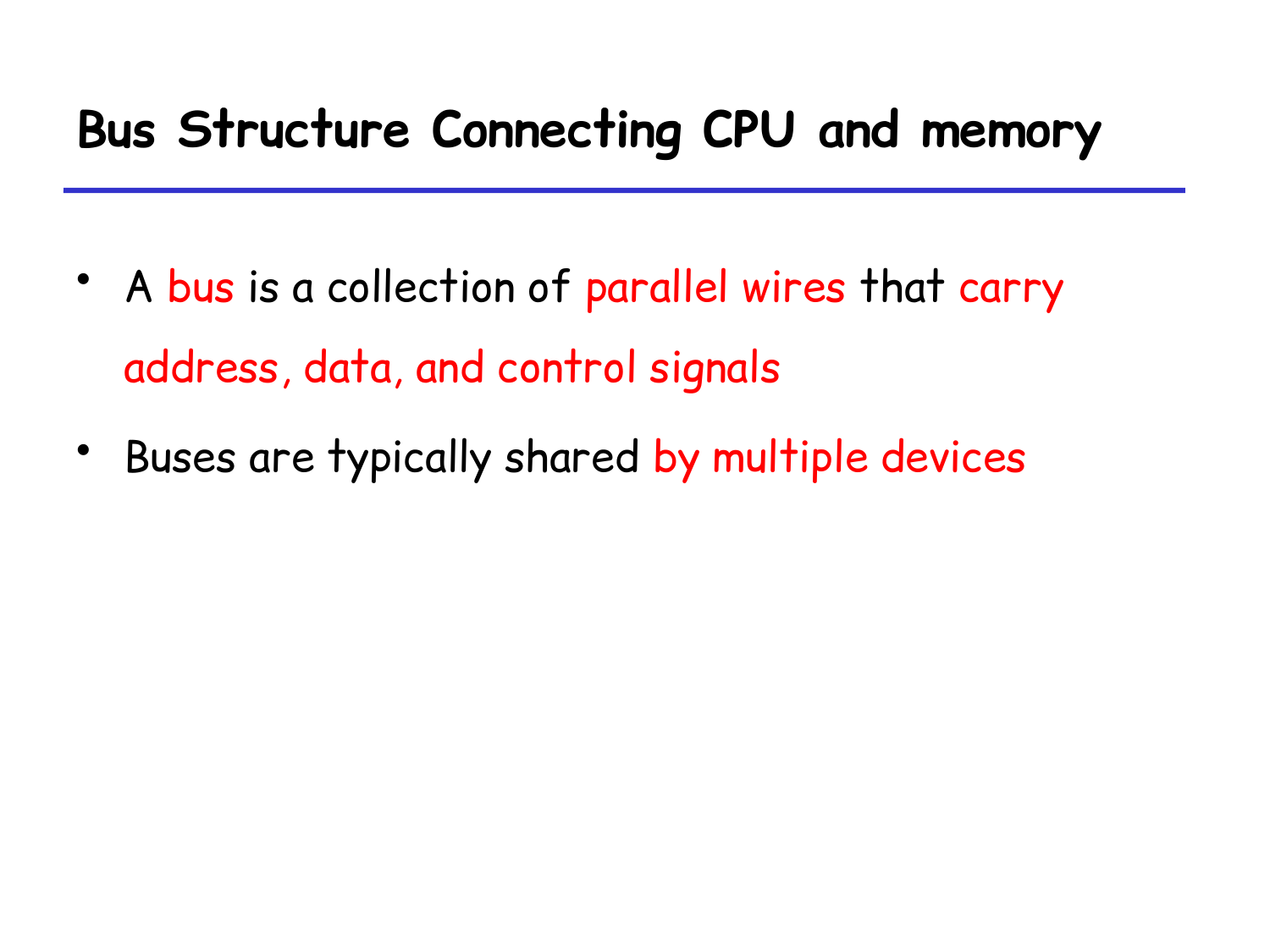

# Bus Structure Connecting CPU and memory
A bus is a collection of parallel wires that carry address, data, and control signals
Buses are typically shared by multiple devices